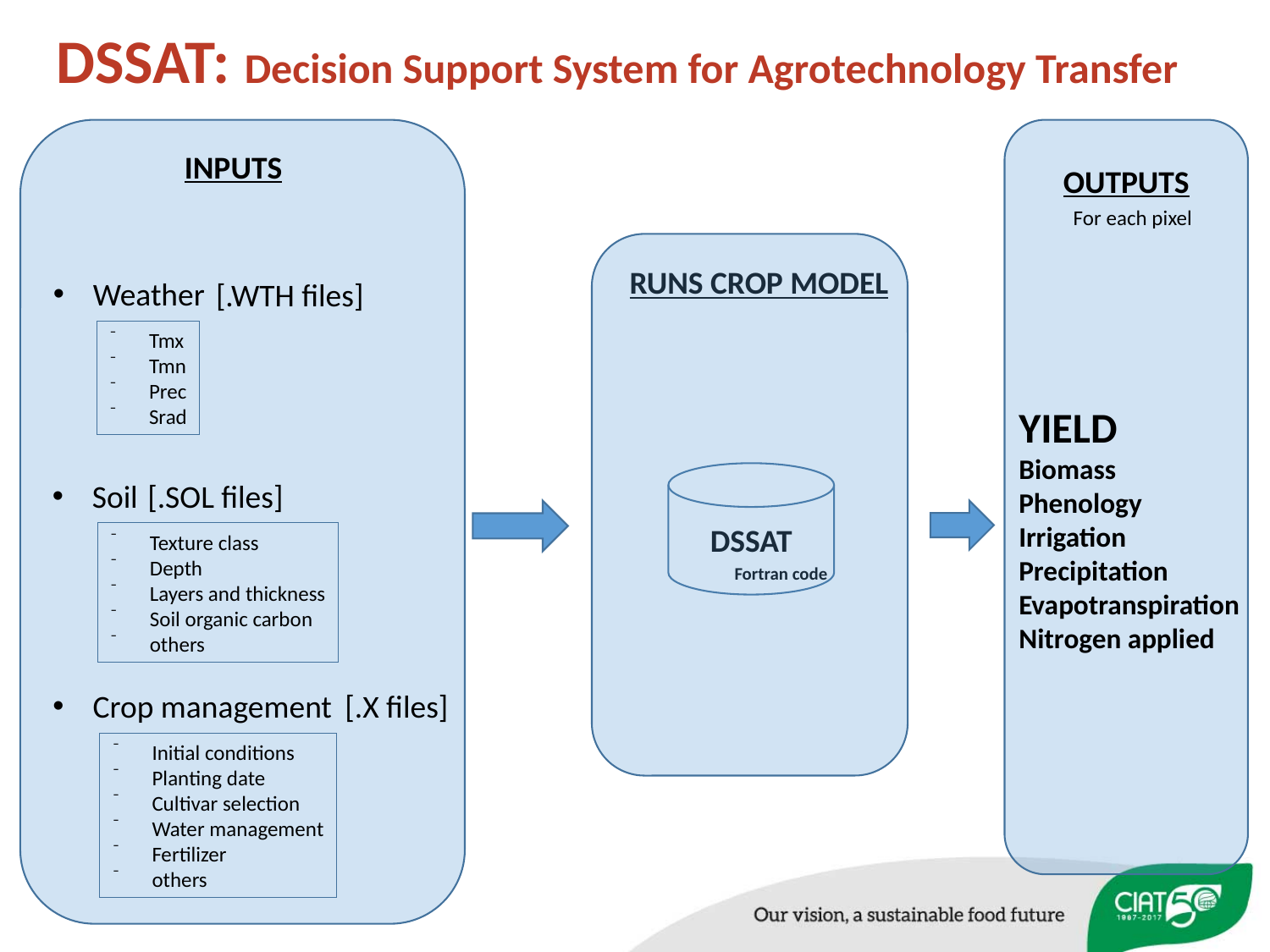

DSSAT: Decision Support System for Agrotechnology Transfer

INPUTS
OUTPUTS
For each pixel

RUNS CROP MODEL
Weather
[.WTH files]
Tmx
Tmn
Prec
Srad
YIELD
Biomass
Phenology
Irrigation
Precipitation
Evapotranspiration
Nitrogen applied
DSSAT
Fortran code
Soil
[.SOL files]

Texture class
Depth
Layers and thickness
Soil organic carbon
others
Crop management
[.X files]
Initial conditions
Planting date
Cultivar selection
Water management
Fertilizer
others